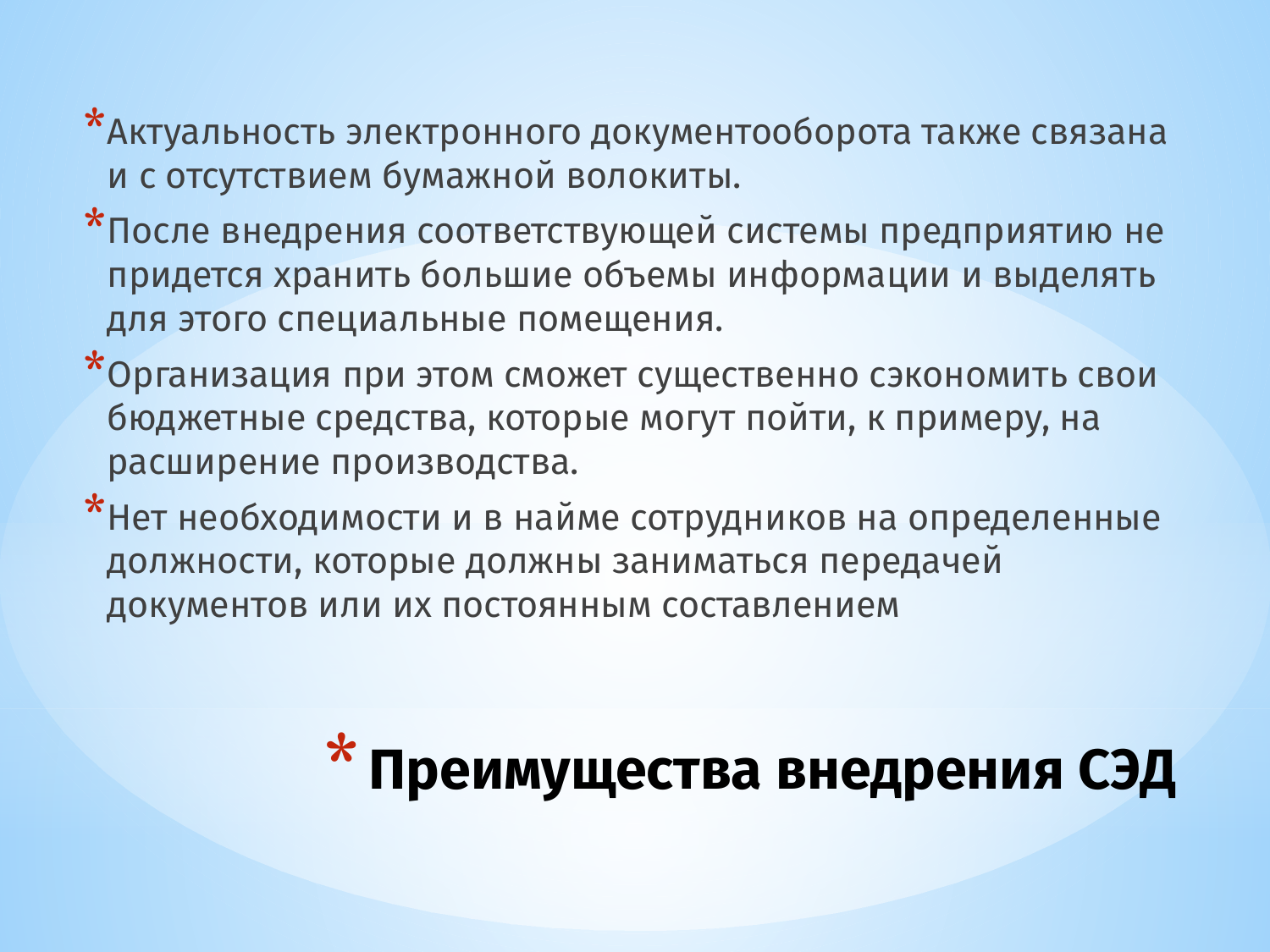

Актуальность электронного документооборота также связана и с отсутствием бумажной волокиты.
После внедрения соответствующей системы предприятию не придется хранить большие объемы информации и выделять для этого специальные помещения.
Организация при этом сможет существенно сэкономить свои бюджетные средства, которые могут пойти, к примеру, на расширение производства.
Нет необходимости и в найме сотрудников на определенные должности, которые должны заниматься передачей документов или их постоянным составлением

# Преимущества внедрения СЭД